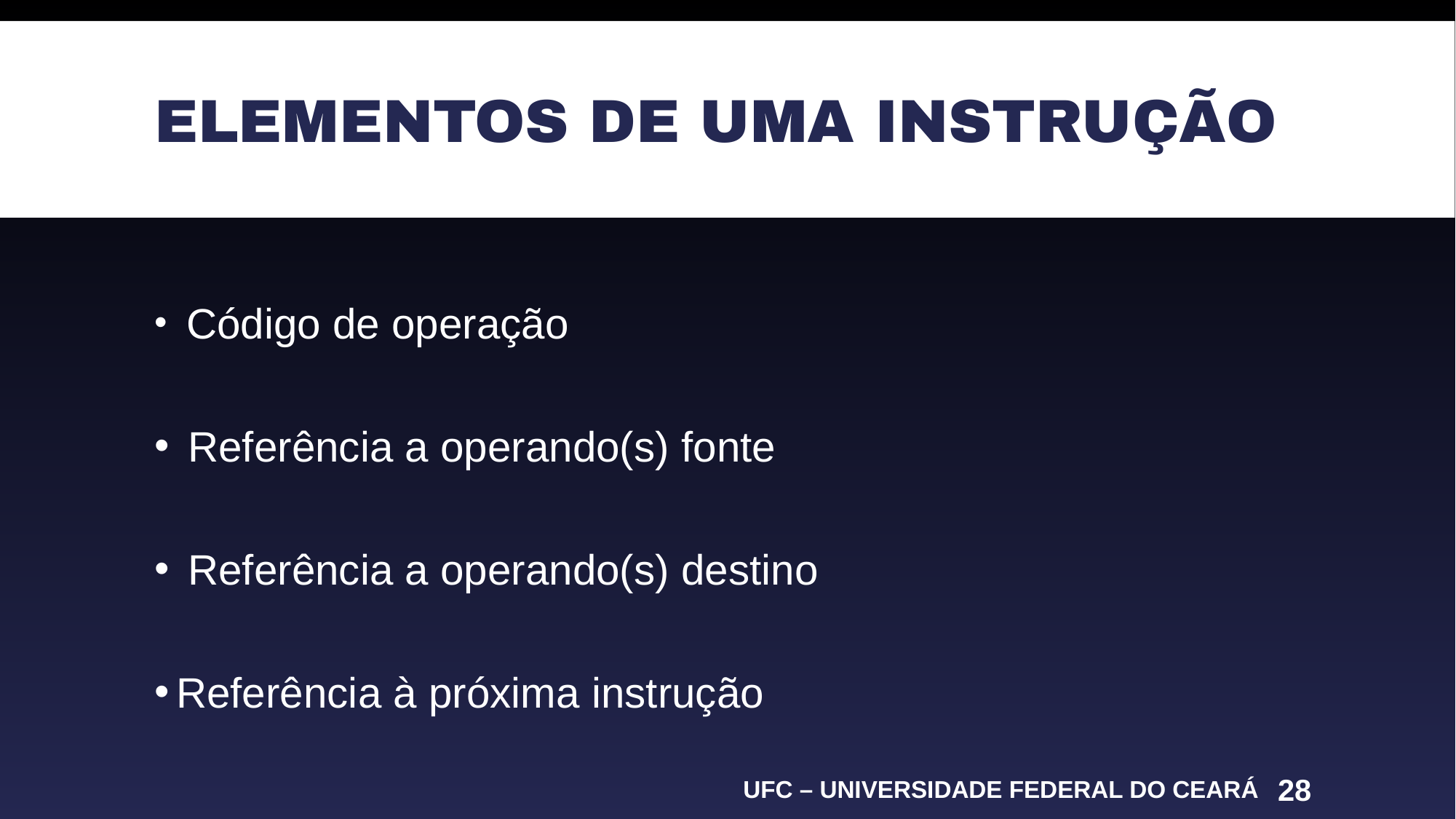

# Elementos de uma instrução
 Código de operação
 Referência a operando(s) fonte
 Referência a operando(s) destino
Referência à próxima instrução
UFC – UNIVERSIDADE FEDERAL DO CEARÁ
28